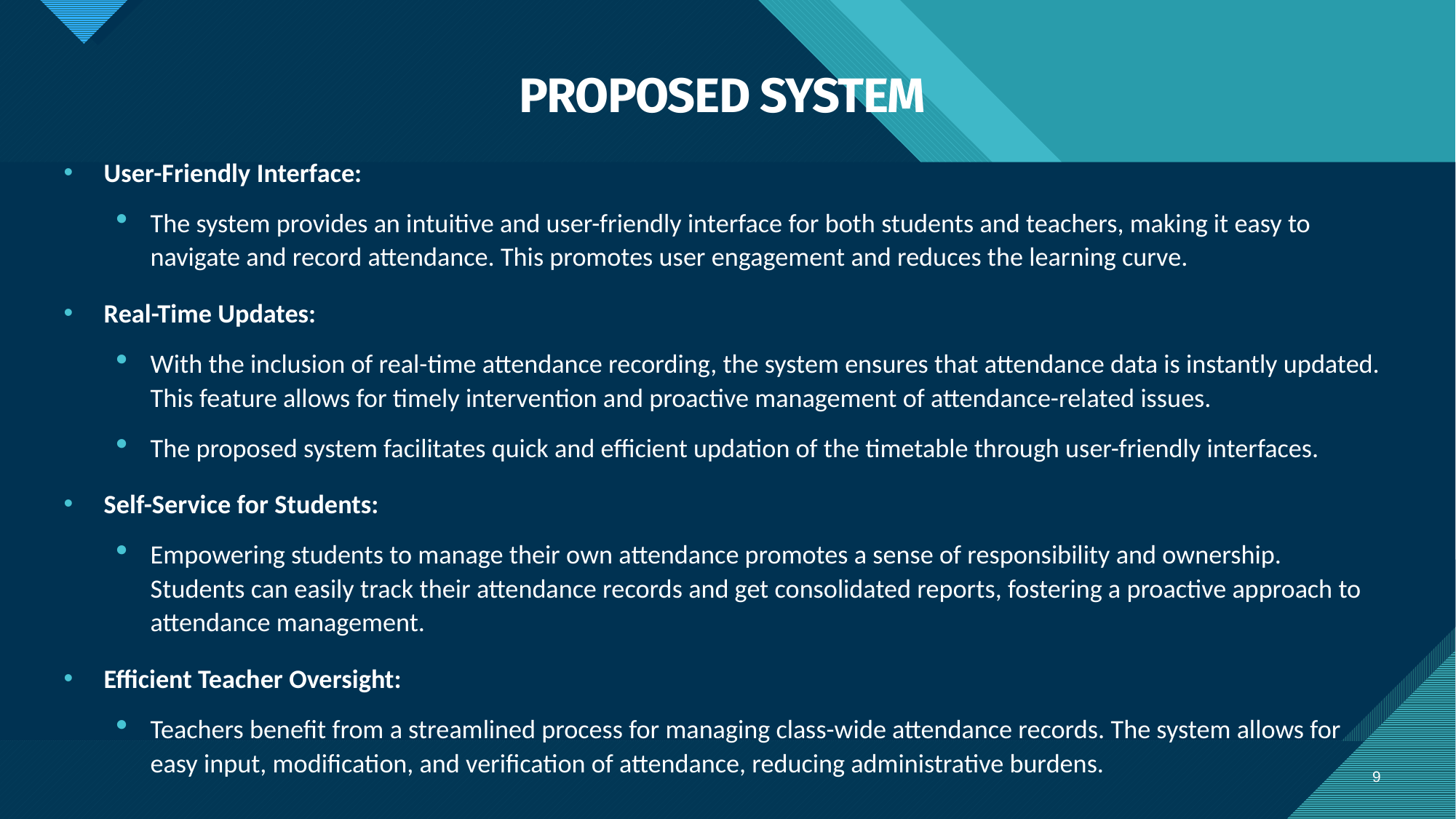

# PROPOSED SYSTEM
User-Friendly Interface:
The system provides an intuitive and user-friendly interface for both students and teachers, making it easy to navigate and record attendance. This promotes user engagement and reduces the learning curve.
Real-Time Updates:
With the inclusion of real-time attendance recording, the system ensures that attendance data is instantly updated. This feature allows for timely intervention and proactive management of attendance-related issues.
The proposed system facilitates quick and efficient updation of the timetable through user-friendly interfaces.
Self-Service for Students:
Empowering students to manage their own attendance promotes a sense of responsibility and ownership. Students can easily track their attendance records and get consolidated reports, fostering a proactive approach to attendance management.
Efficient Teacher Oversight:
Teachers benefit from a streamlined process for managing class-wide attendance records. The system allows for easy input, modification, and verification of attendance, reducing administrative burdens.

9